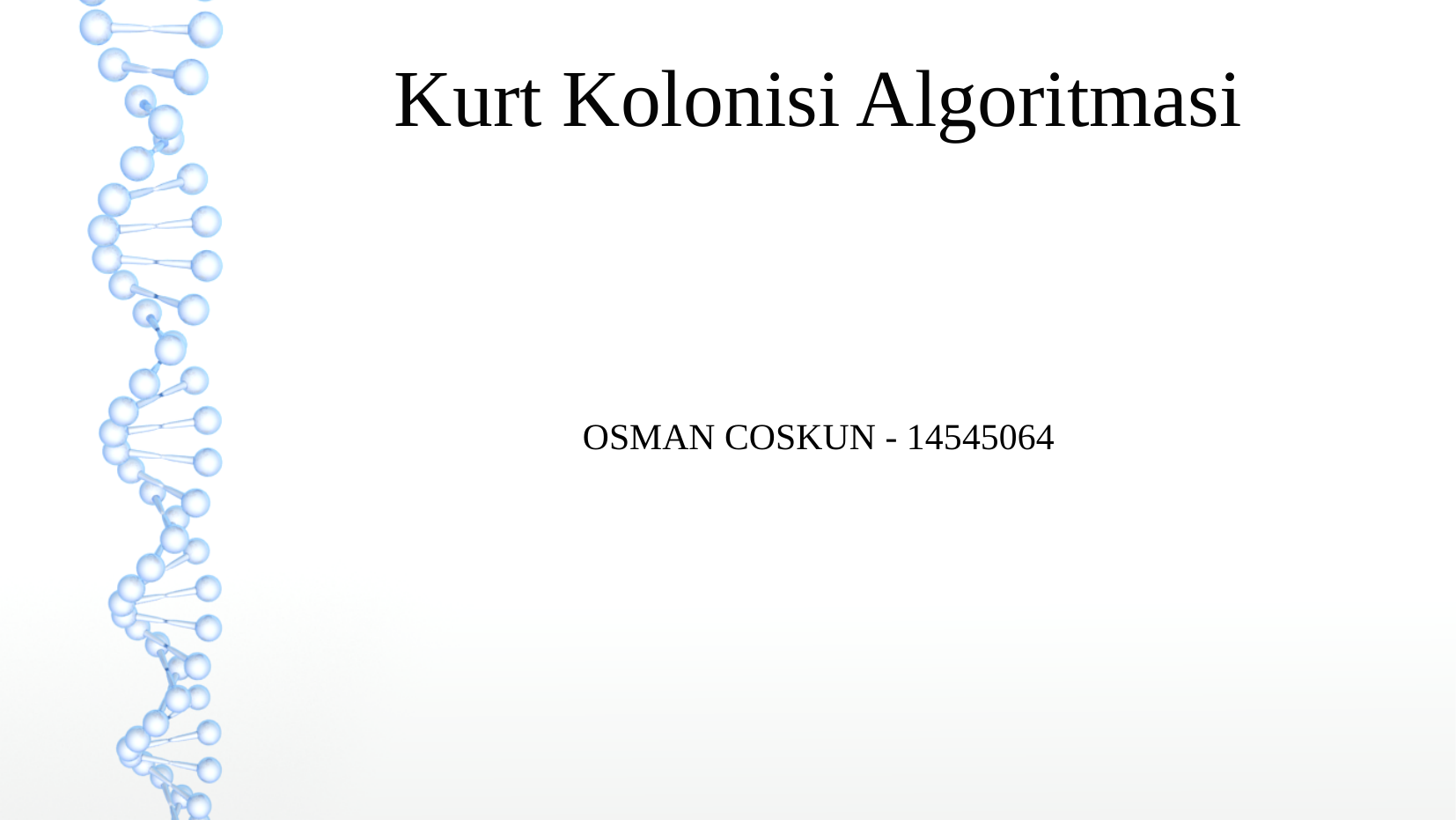

Kurt Kolonisi Algoritmasi
OSMAN COSKUN - 14545064